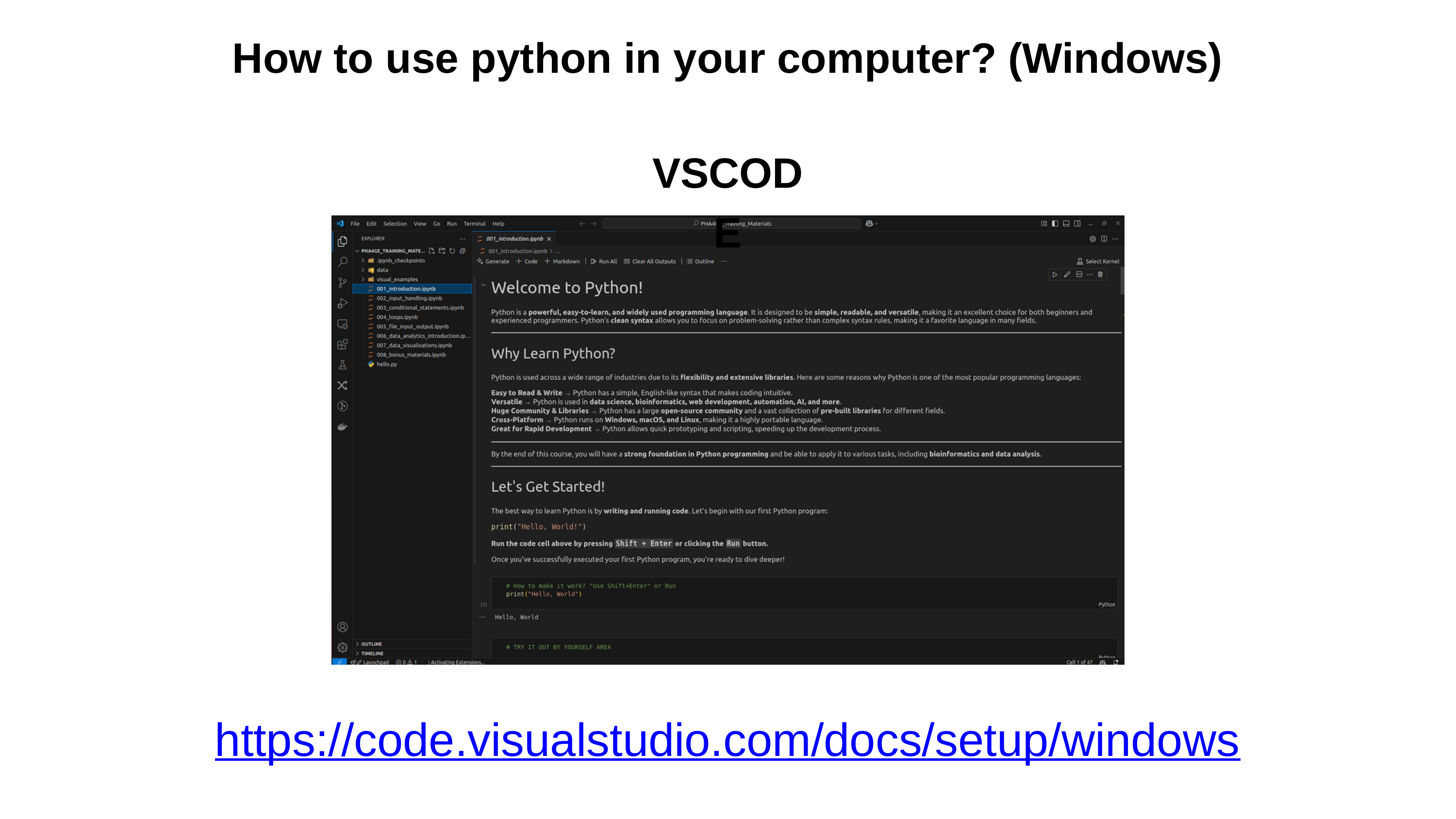

How to use python in your computer? (Windows)
VSCODE

https://code.visualstudio.com/docs/setup/windows